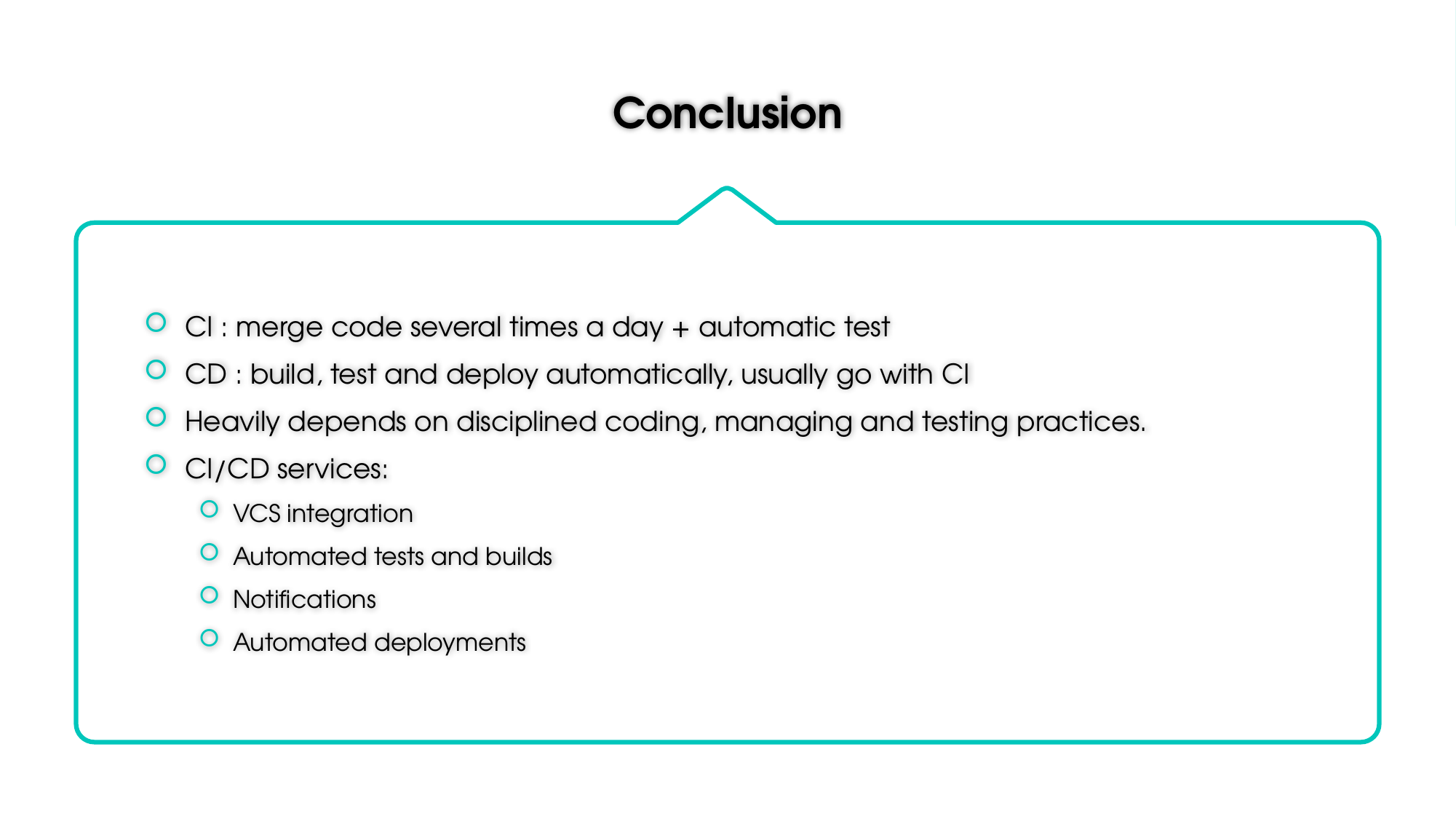

# Conclusion

CI : merge code several times a day + automatic test
CD : build, test and deploy automatically, usually go with CI
Heavily depends on disciplined coding, managing and testing practices.
CI/CD services:
VCS integration
Automated tests and builds
Notifications
Automated deployments